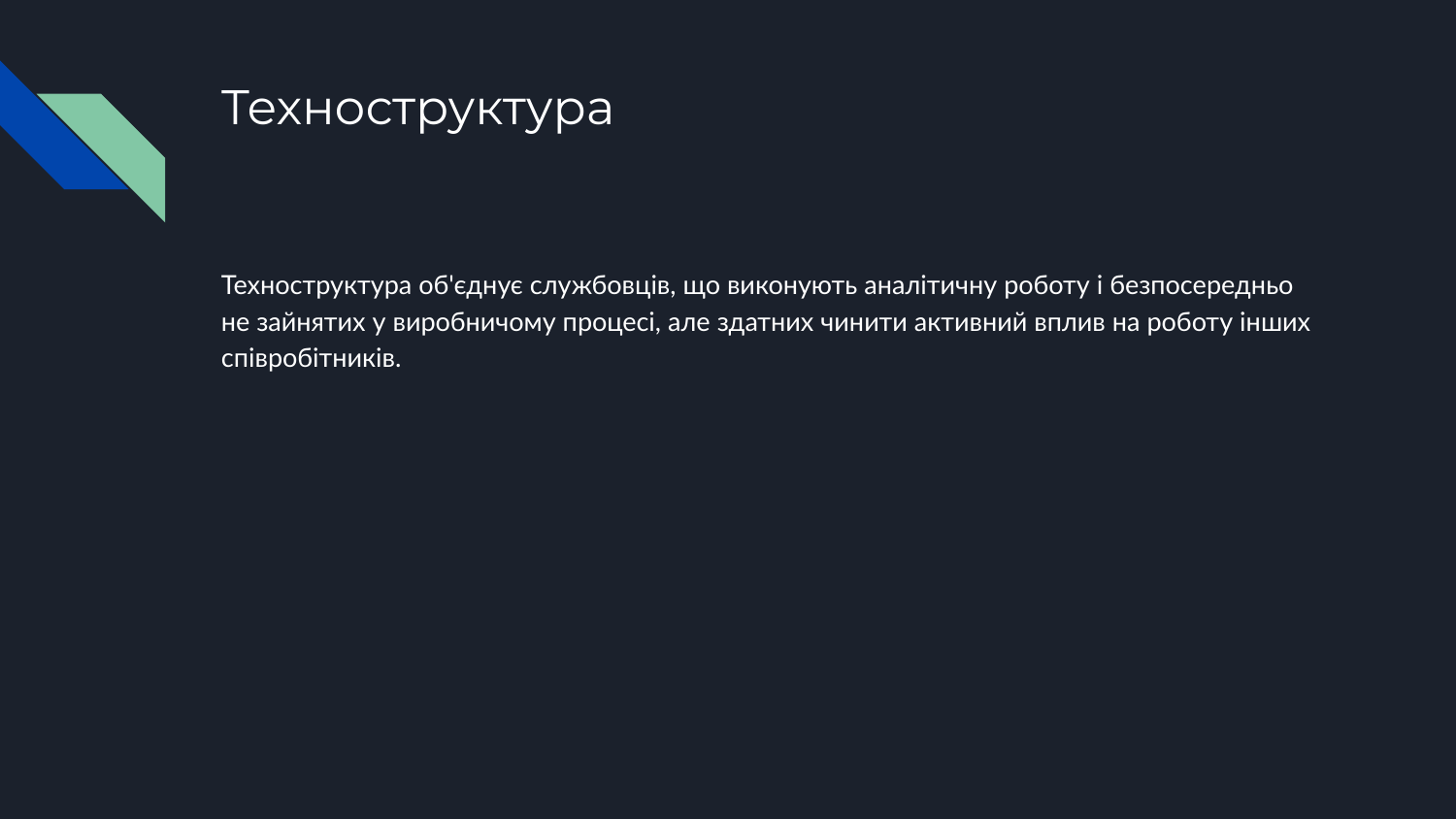

# Техноструктура
Техноструктура об'єднує службовців, що виконують аналітичну роботу і безпосередньо не зайнятих у виробничому процесі, але здатних чинити активний вплив на роботу інших співробітників.